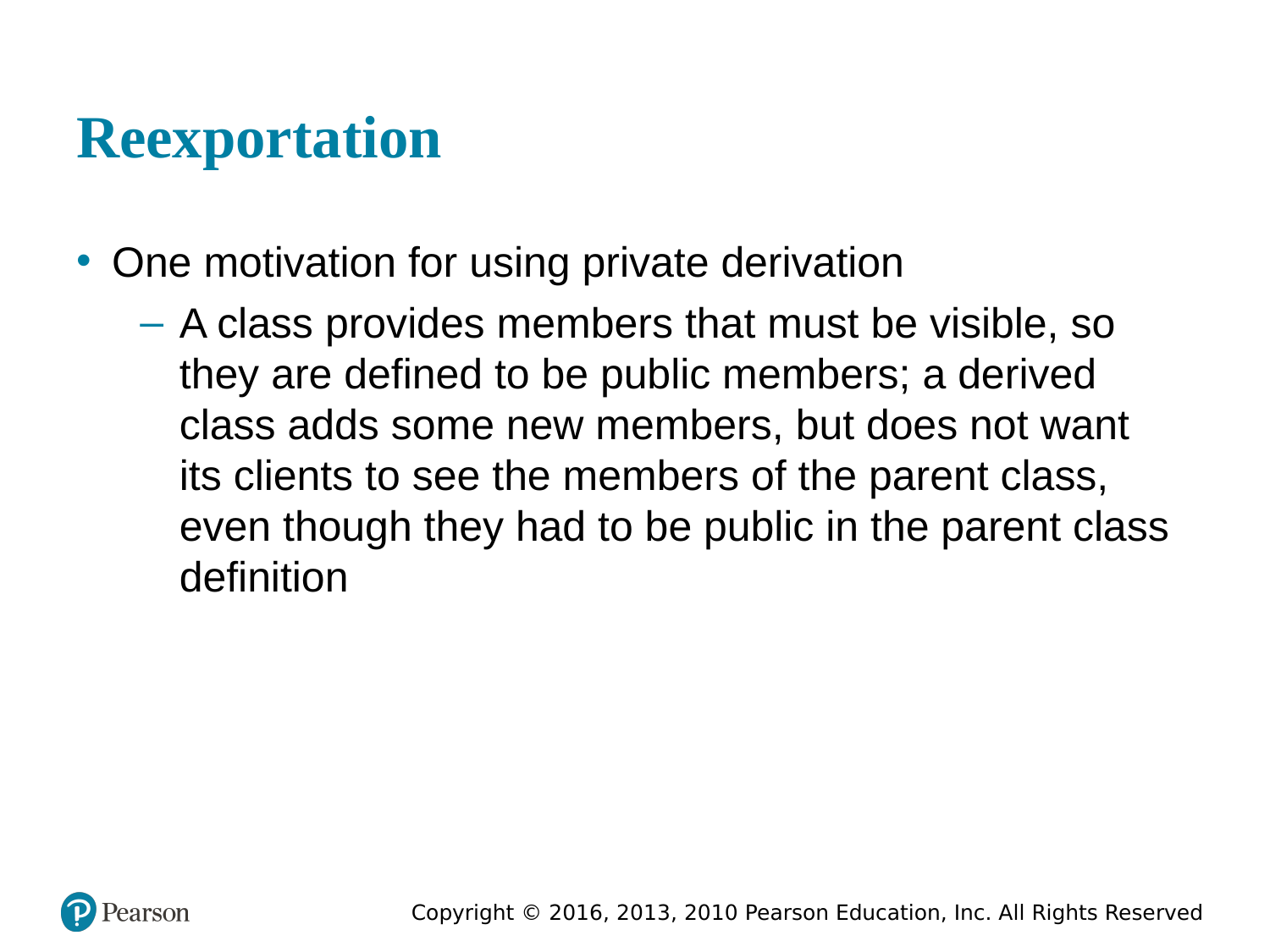

# Reexportation
One motivation for using private derivation
A class provides members that must be visible, so they are defined to be public members; a derived class adds some new members, but does not want its clients to see the members of the parent class, even though they had to be public in the parent class definition